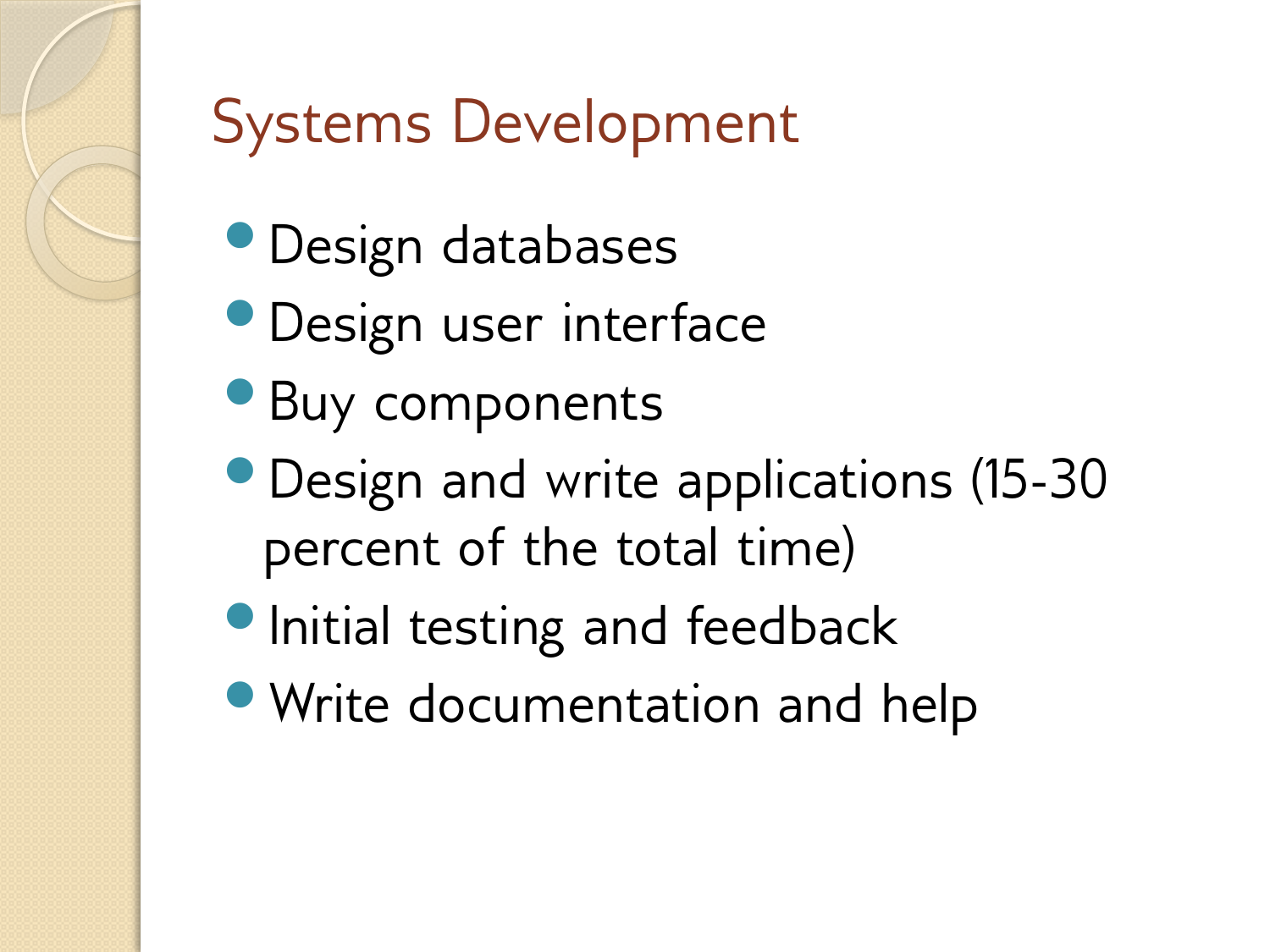

# Systems Development
Design databases
Design user interface
Buy components
Design and write applications (15-30 percent of the total time)
Initial testing and feedback
Write documentation and help